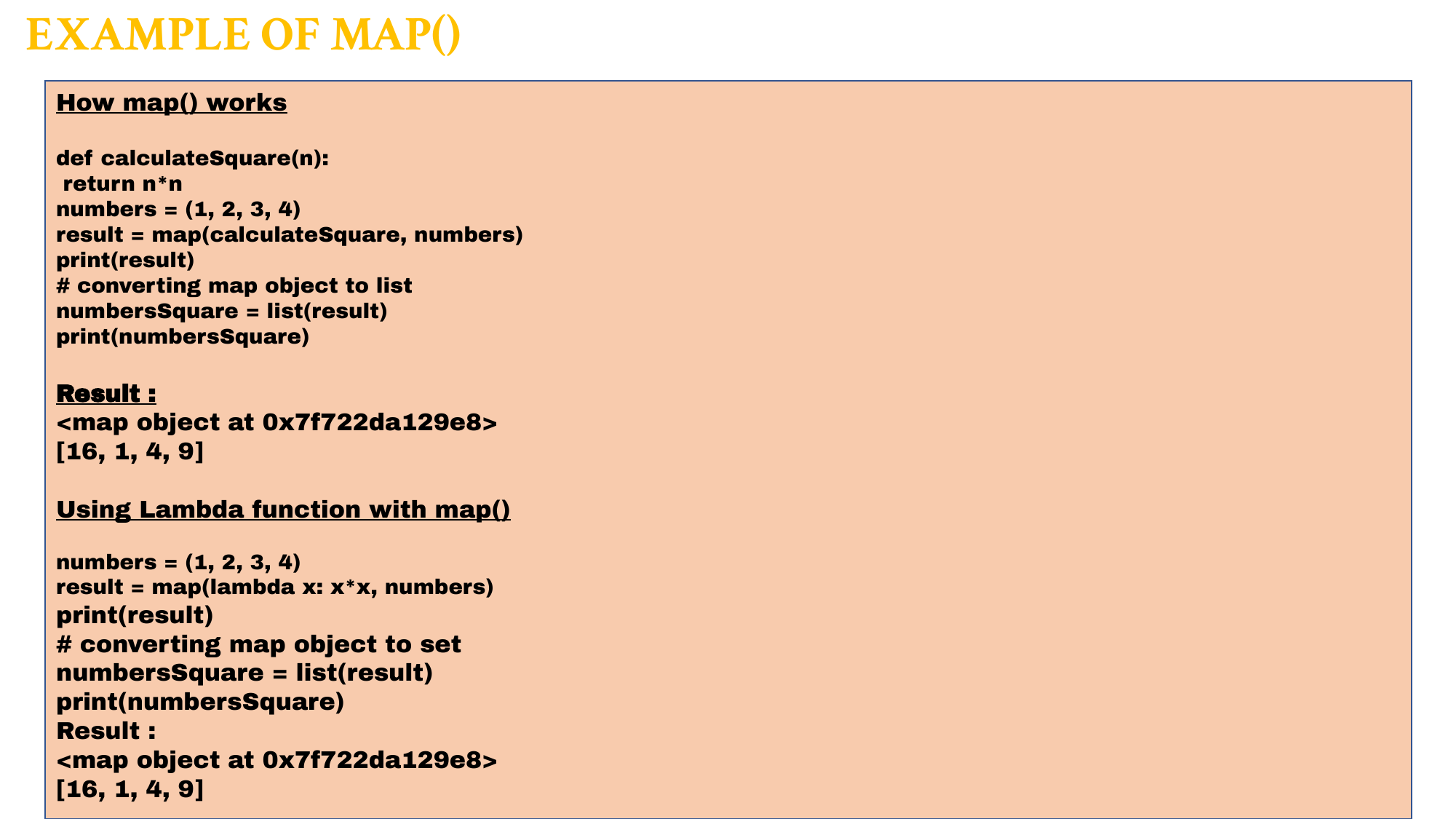

# EXAMPLE OF MAP()
How map() works

def calculateSquare(n):
 return n*n
numbers = (1, 2, 3, 4)
result = map(calculateSquare, numbers)
print(result)
# converting map object to list
numbersSquare = list(result)
print(numbersSquare)

Result :
<map object at 0x7f722da129e8>
[16, 1, 4, 9]

Using Lambda function with map()

numbers = (1, 2, 3, 4)
result = map(lambda x: x*x, numbers)
print(result)
# converting map object to set
numbersSquare = list(result)
print(numbersSquare)
Result :
<map object at 0x7f722da129e8>
[16, 1, 4, 9]

© DIPTARKO DAS SHARMA
43